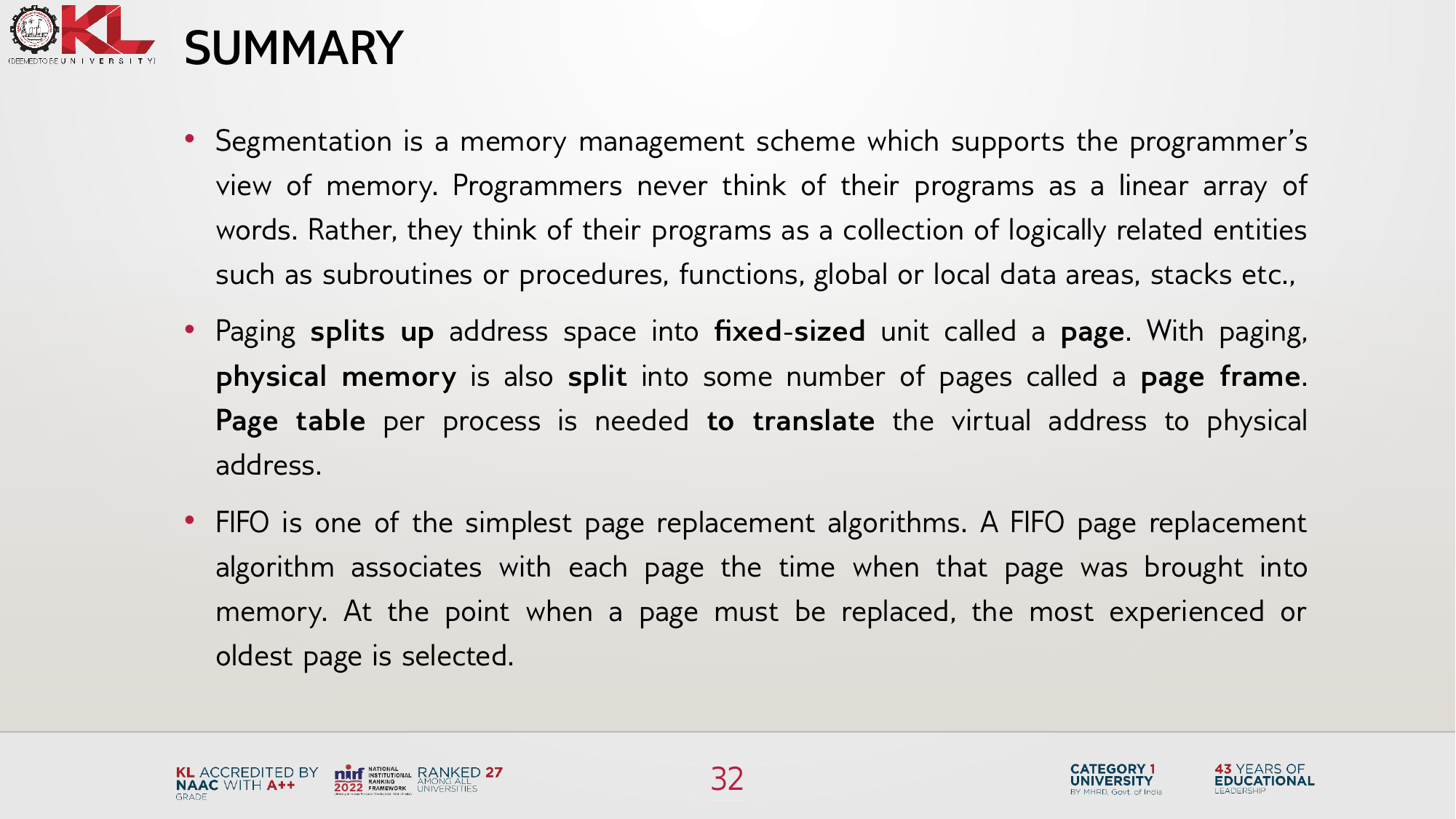

# SUMMARY
Segmentation is a memory management scheme which supports the programmer’s view of memory. Programmers never think of their programs as a linear array of words. Rather, they think of their programs as a collection of logically related entities such as subroutines or procedures, functions, global or local data areas, stacks etc.,
Paging splits up address space into fixed-sized unit called a page. With paging, physical memory is also split into some number of pages called a page frame. Page table per process is needed to translate the virtual address to physical address.
FIFO is one of the simplest page replacement algorithms. A FIFO page replacement algorithm associates with each page the time when that page was brought into memory. At the point when a page must be replaced, the most experienced or oldest page is selected.

32